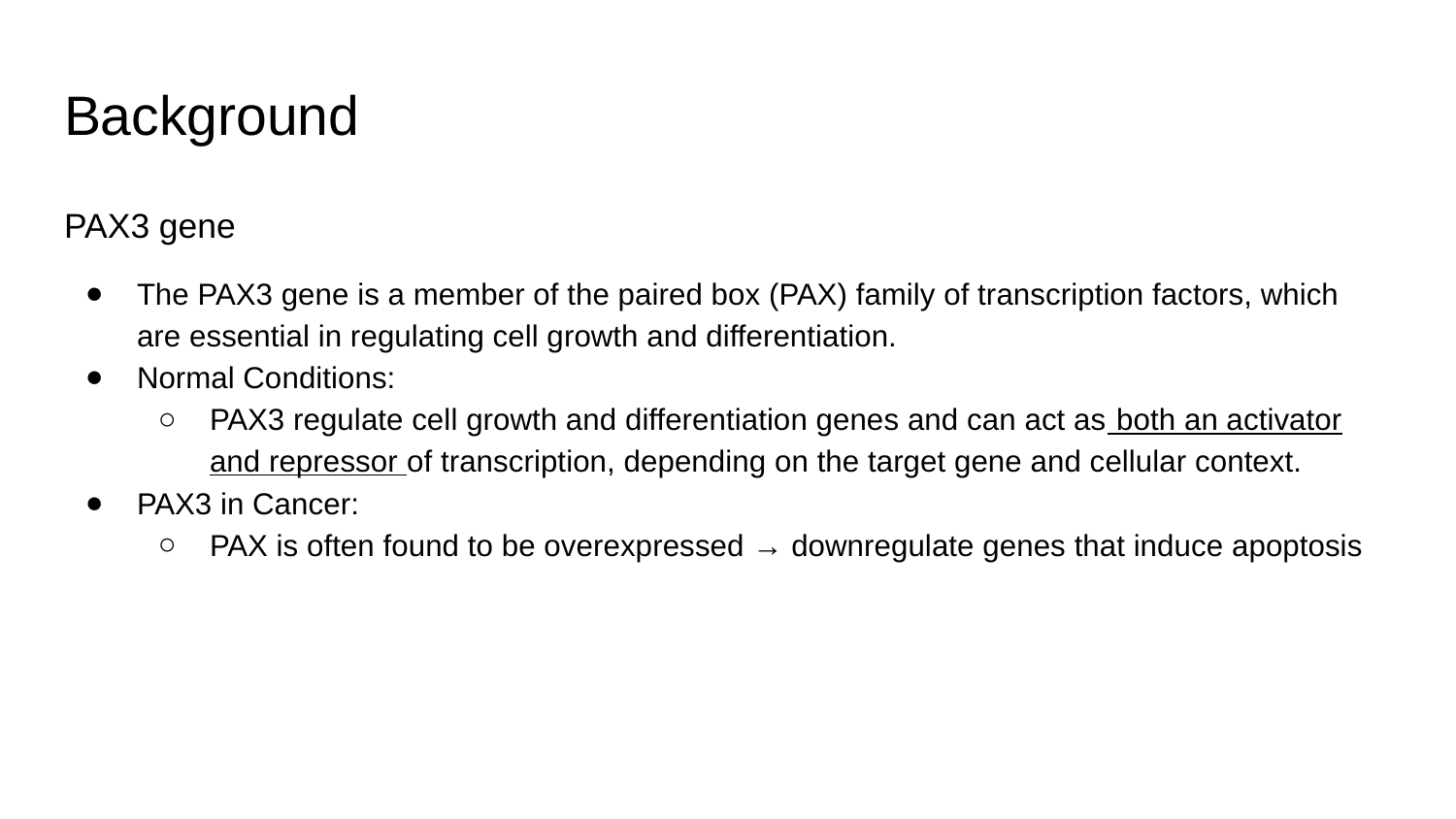

# Background
PAX3 gene
The PAX3 gene is a member of the paired box (PAX) family of transcription factors, which are essential in regulating cell growth and differentiation.
Normal Conditions:
PAX3 regulate cell growth and differentiation genes and can act as both an activator and repressor of transcription, depending on the target gene and cellular context.
PAX3 in Cancer:
PAX is often found to be overexpressed → downregulate genes that induce apoptosis